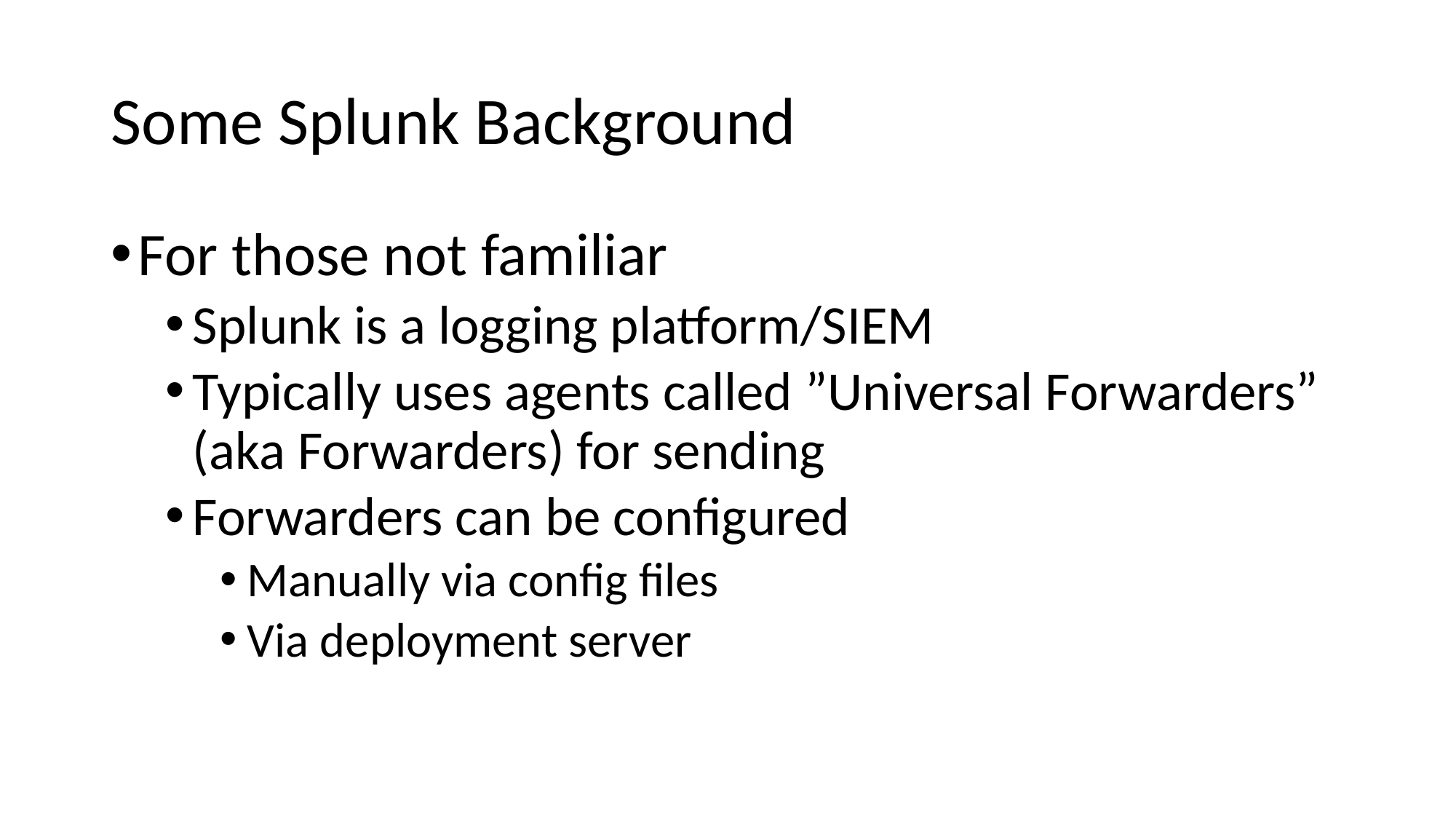

# Some Splunk Background
For those not familiar
Splunk is a logging platform/SIEM
Typically uses agents called ”Universal Forwarders” (aka Forwarders) for sending
Forwarders can be configured
Manually via config files
Via deployment server